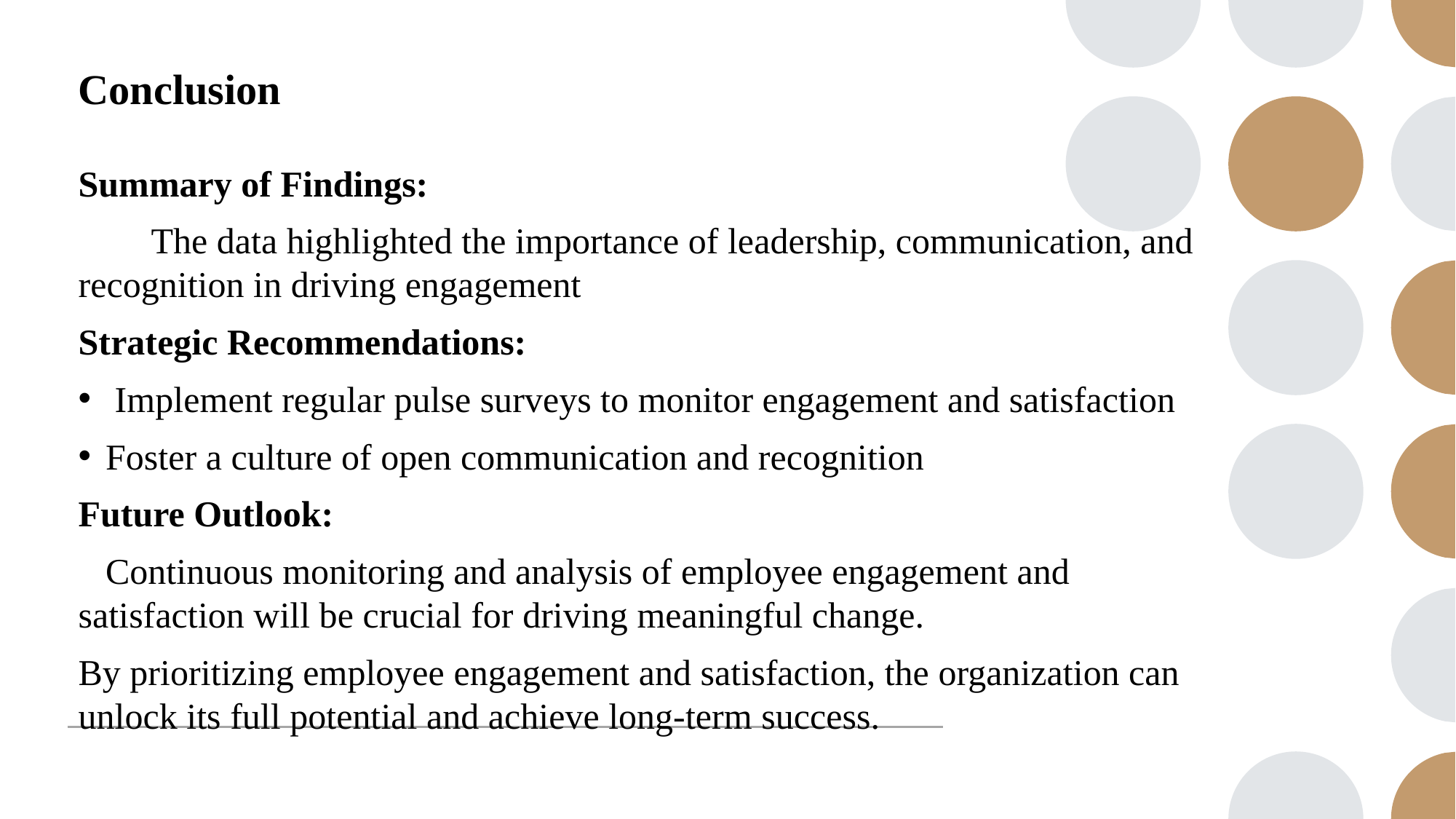

# Conclusion
Summary of Findings:
        The data highlighted the importance of leadership, communication, and recognition in driving engagement
Strategic Recommendations:
 Implement regular pulse surveys to monitor engagement and satisfaction
Foster a culture of open communication and recognition
Future Outlook:
   Continuous monitoring and analysis of employee engagement and satisfaction will be crucial for driving meaningful change.
By prioritizing employee engagement and satisfaction, the organization can unlock its full potential and achieve long-term success.